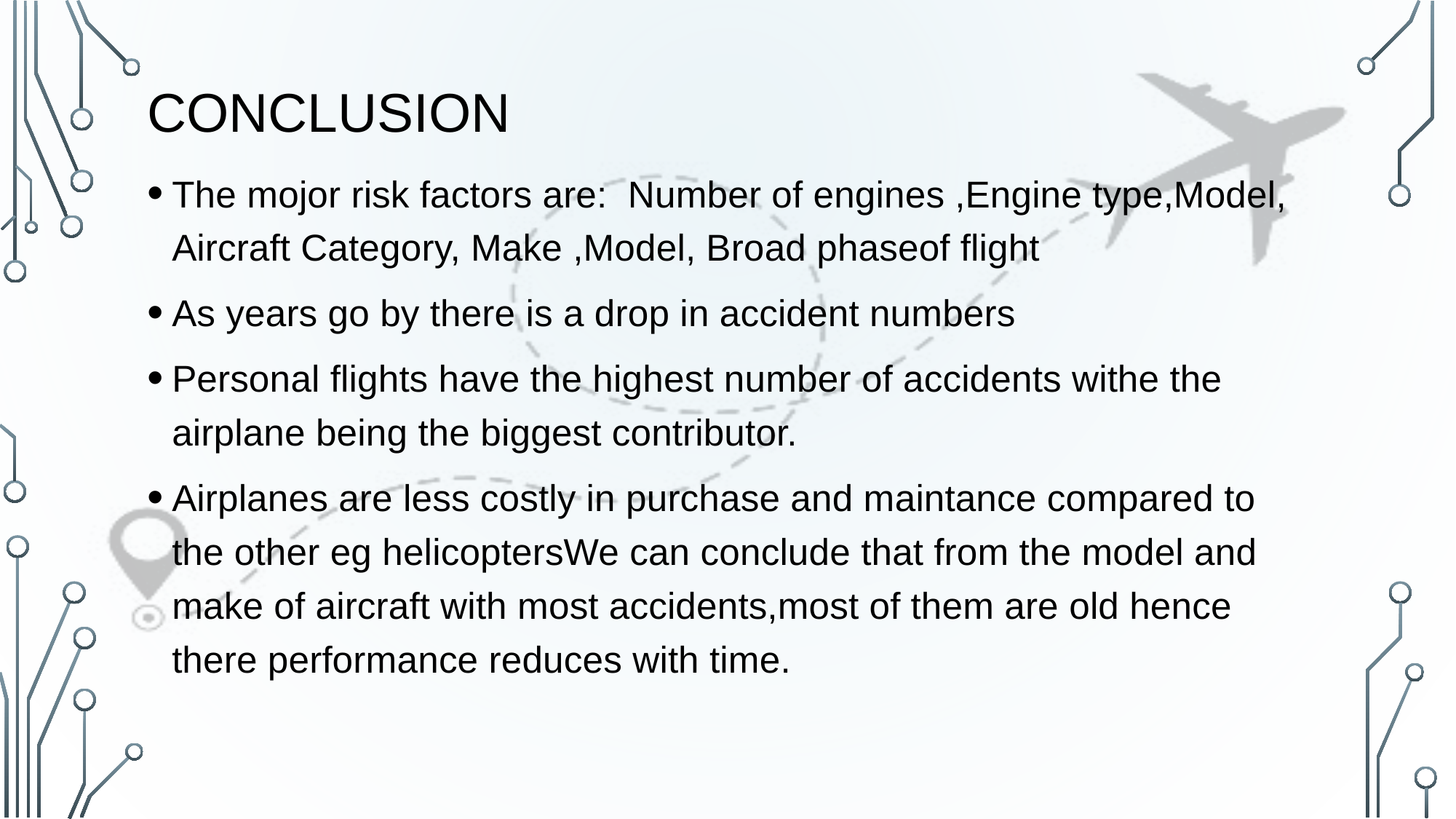

# CONCLUSION
The mojor risk factors are:  Number of engines ,Engine type,Model, Aircraft Category, Make ,Model, Broad phaseof flight
As years go by there is a drop in accident numbers
Personal flights have the highest number of accidents withe the airplane being the biggest contributor.
Airplanes are less costly in purchase and maintance compared to the other eg helicoptersWe can conclude that from the model and make of aircraft with most accidents,most of them are old hence there performance reduces with time.